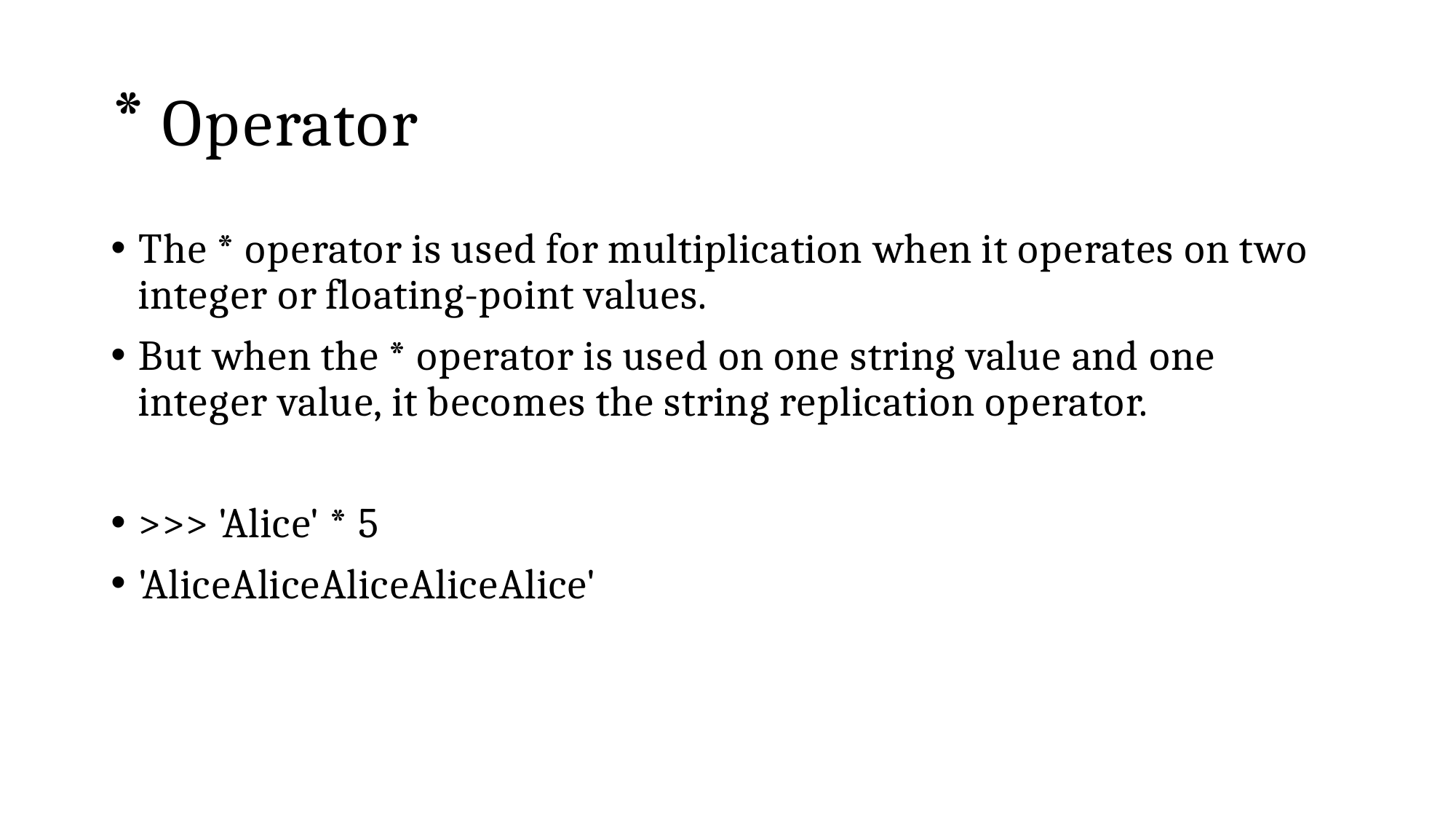

# * Operator
The * operator is used for multiplication when it operates on two integer or floating-point values.
But when the * operator is used on one string value and one integer value, it becomes the string replication operator.

>>> 'Alice' * 5
'AliceAliceAliceAliceAlice'